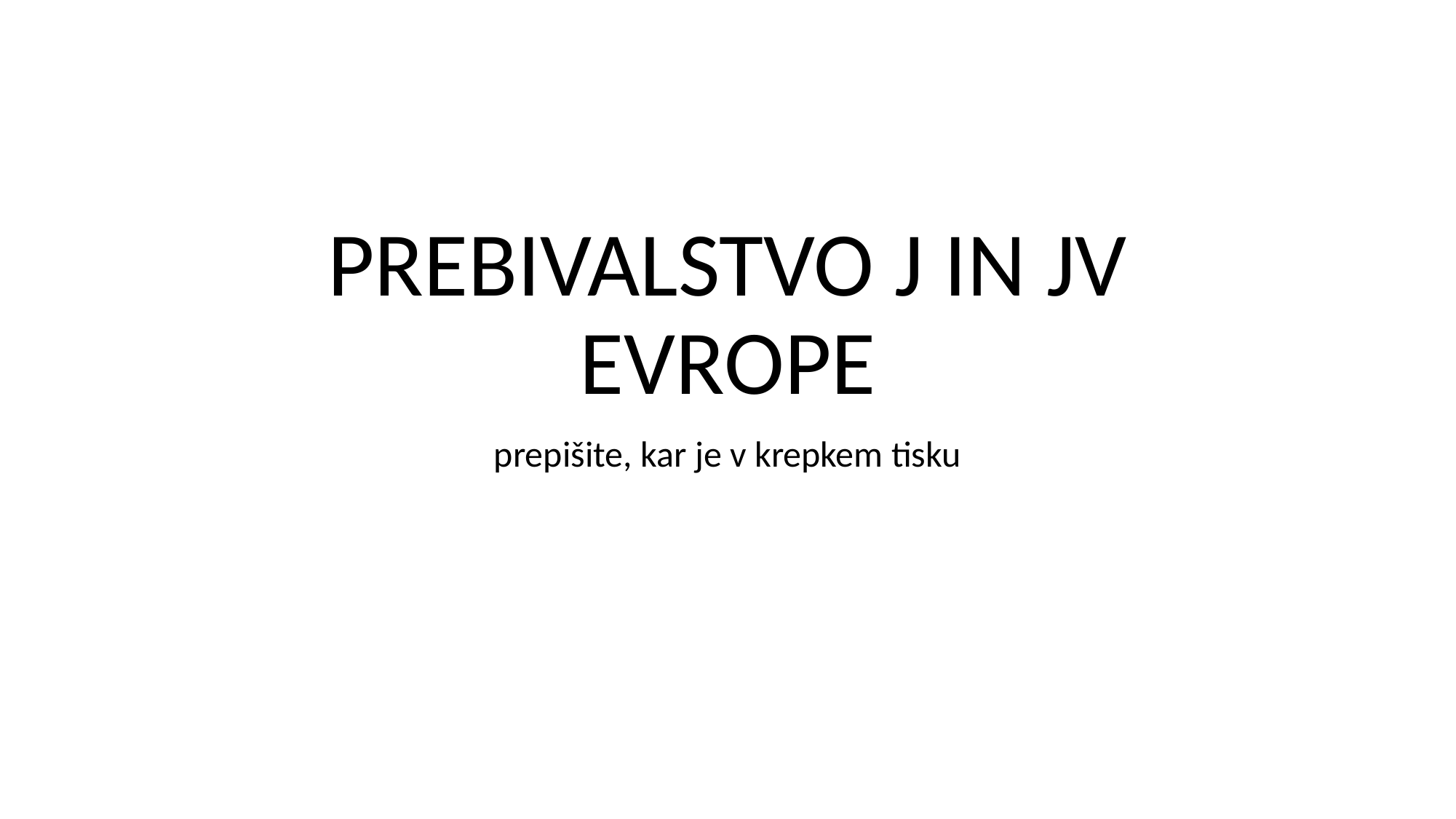

# PREBIVALSTVO J IN JV EVROPE
prepišite, kar je v krepkem tisku